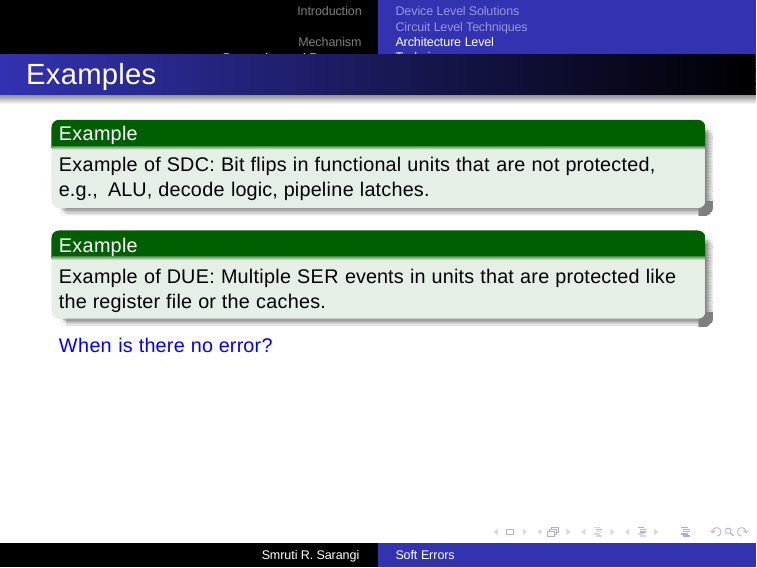

Introduction  Mechanism
Prevention and Recovery

Device Level Solutions  Circuit Level Techniques
Architecture Level Techniques
Examples
Example
Example of SDC: Bit flips in functional units that are not protected, e.g.,  ALU, decode logic, pipeline latches.

Example
Example of DUE: Multiple SER events in units that are protected like  the register file or the caches.
When is there no error?

Smruti R. Sarangi
Soft Errors